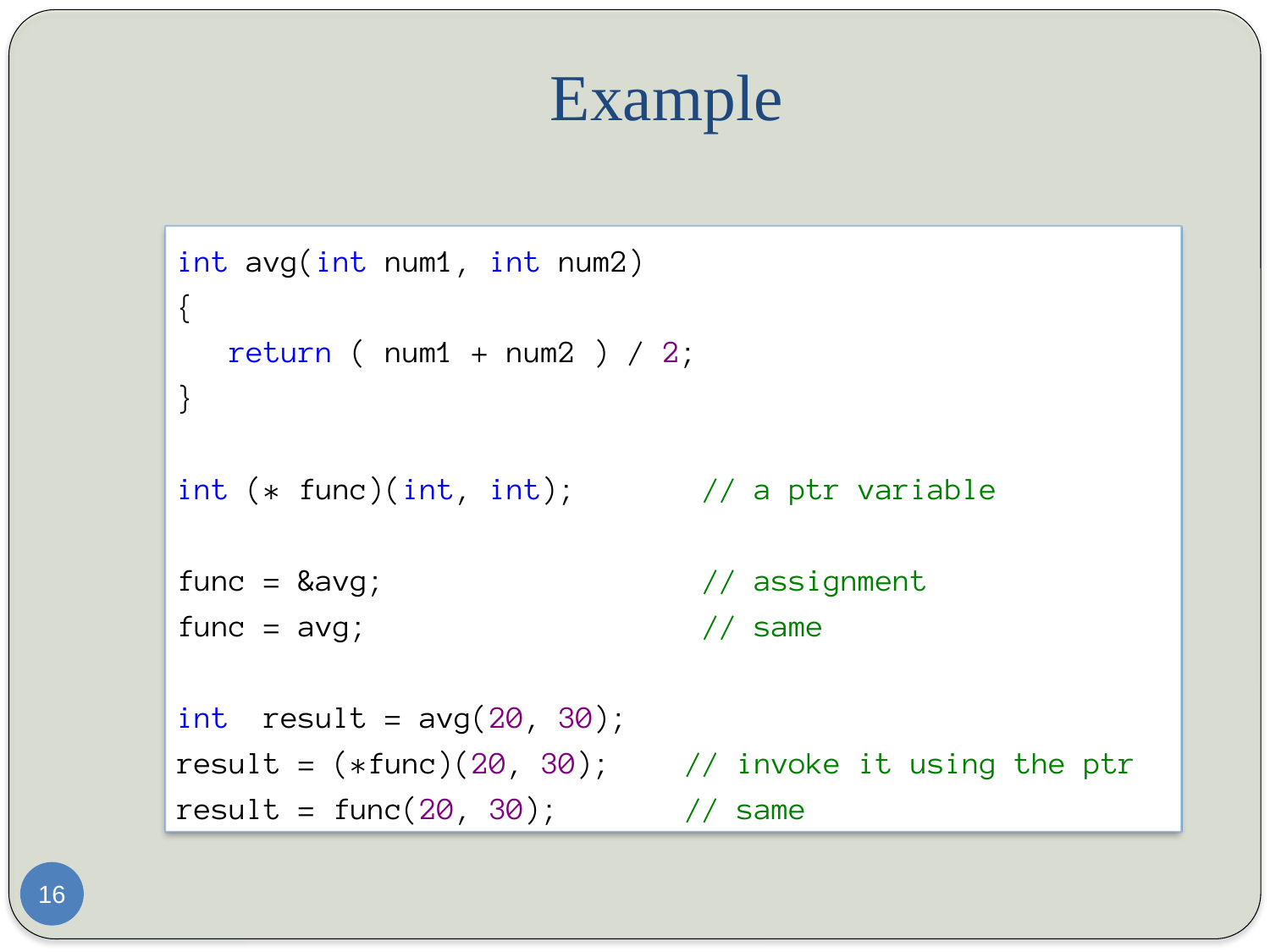

# Example
int avg(int num1, int num2)
{
   return ( num1 + num2 ) / 2;
}
int (* func)(int, int);	 // a ptr variable
func = &avg; 			 // assignment
func = avg; 			 // same

int  result = avg(20, 30);
result = (*func)(20, 30); 	// invoke it using the ptr
result = func(20, 30); 	// same
16